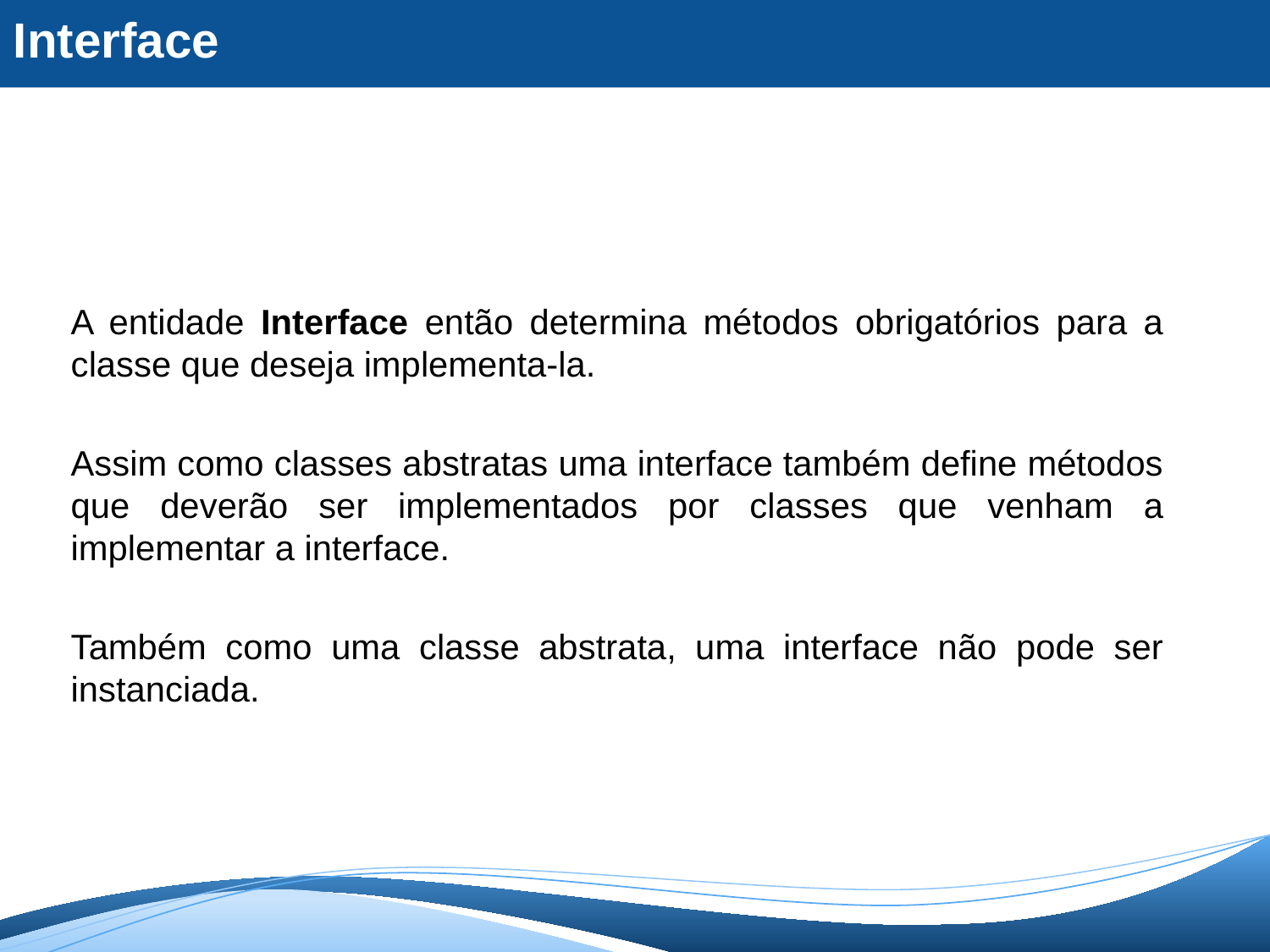

Interface
A entidade Interface então determina métodos obrigatórios para a classe que deseja implementa-la.

Assim como classes abstratas uma interface também define métodos que deverão ser implementados por classes que venham a implementar a interface.

Também como uma classe abstrata, uma interface não pode ser instanciada.